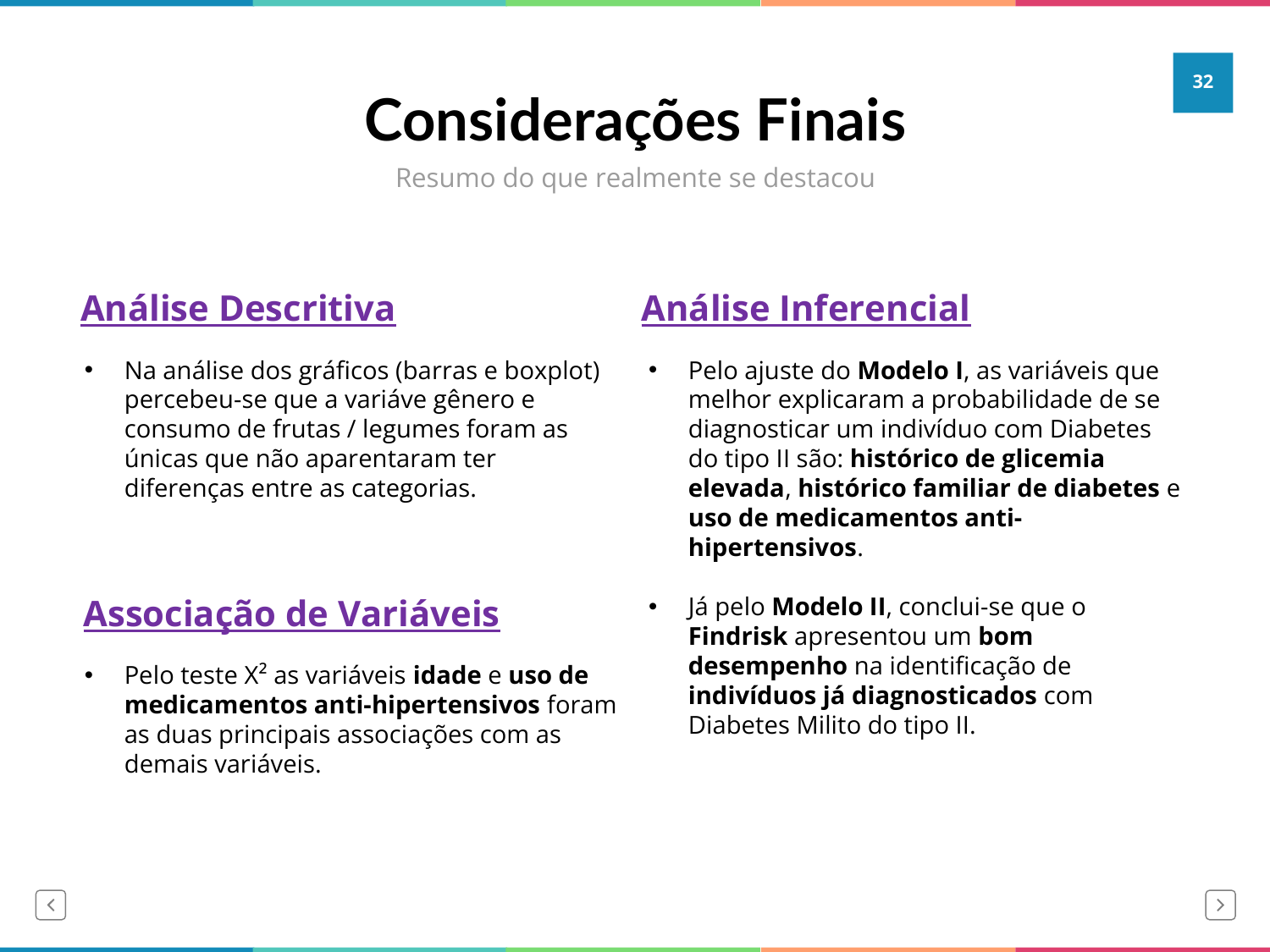

32
# Considerações Finais

Resumo do que realmente se destacou

Análise Descritiva
Análise Inferencial
Na análise dos gráficos (barras e boxplot) percebeu-se que a variáve gênero e consumo de frutas / legumes foram as únicas que não aparentaram ter diferenças entre as categorias.
Pelo ajuste do Modelo I, as variáveis que melhor explicaram a probabilidade de se diagnosticar um indivíduo com Diabetes do tipo II são: histórico de glicemia elevada, histórico familiar de diabetes e uso de medicamentos anti-hipertensivos.

Já pelo Modelo II, conclui-se que o Findrisk apresentou um bom desempenho na identificação de indivíduos já diagnosticados com Diabetes Milito do tipo II.
Associação de Variáveis
Pelo teste X² as variáveis idade e uso de medicamentos anti-hipertensivos foram as duas principais associações com as demais variáveis.